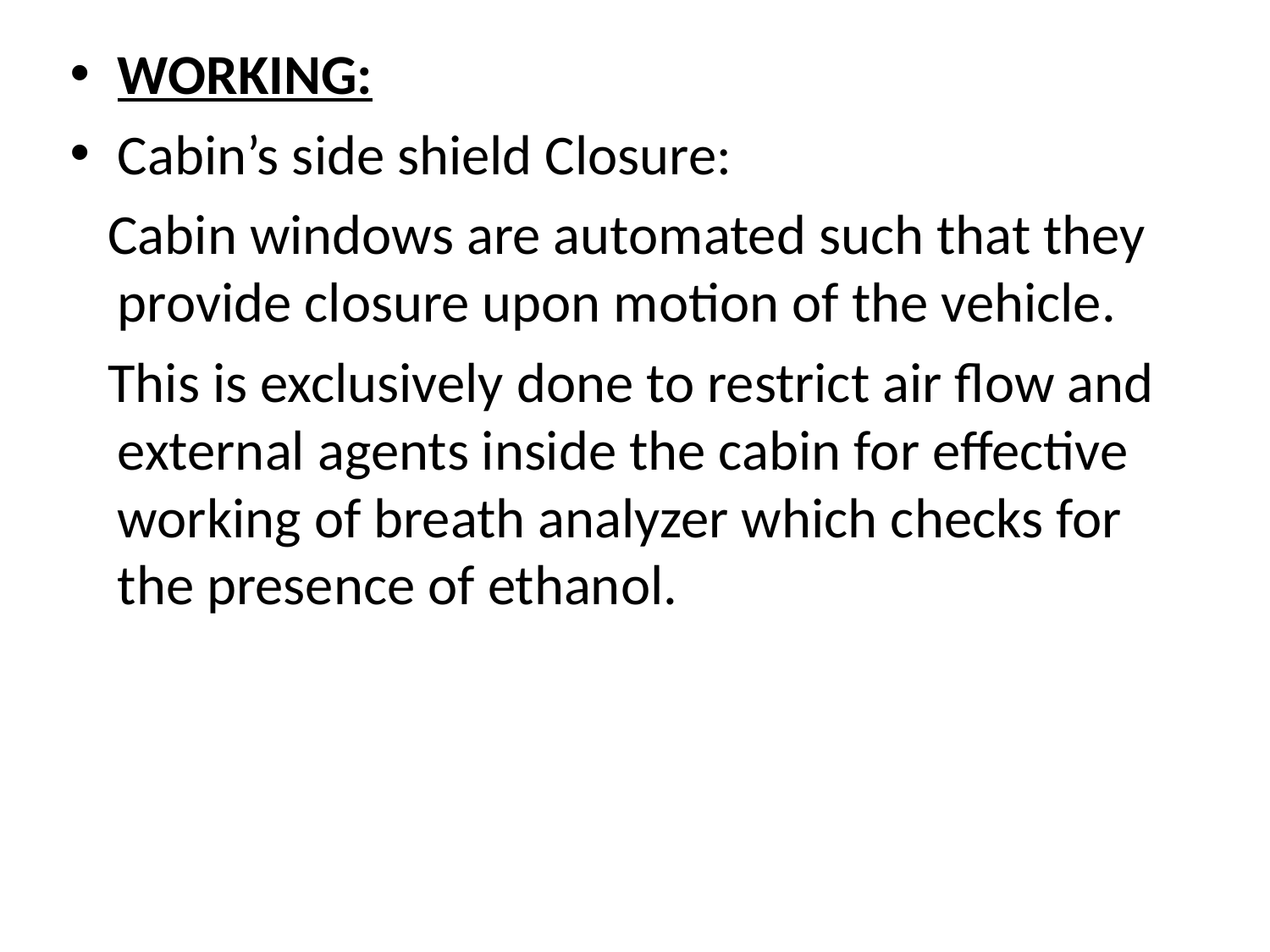

WORKING:
Cabin’s side shield Closure:
   Cabin windows are automated such that they provide closure upon motion of the vehicle.
   This is exclusively done to restrict air flow and external agents inside the cabin for effective working of breath analyzer which checks for the presence of ethanol.